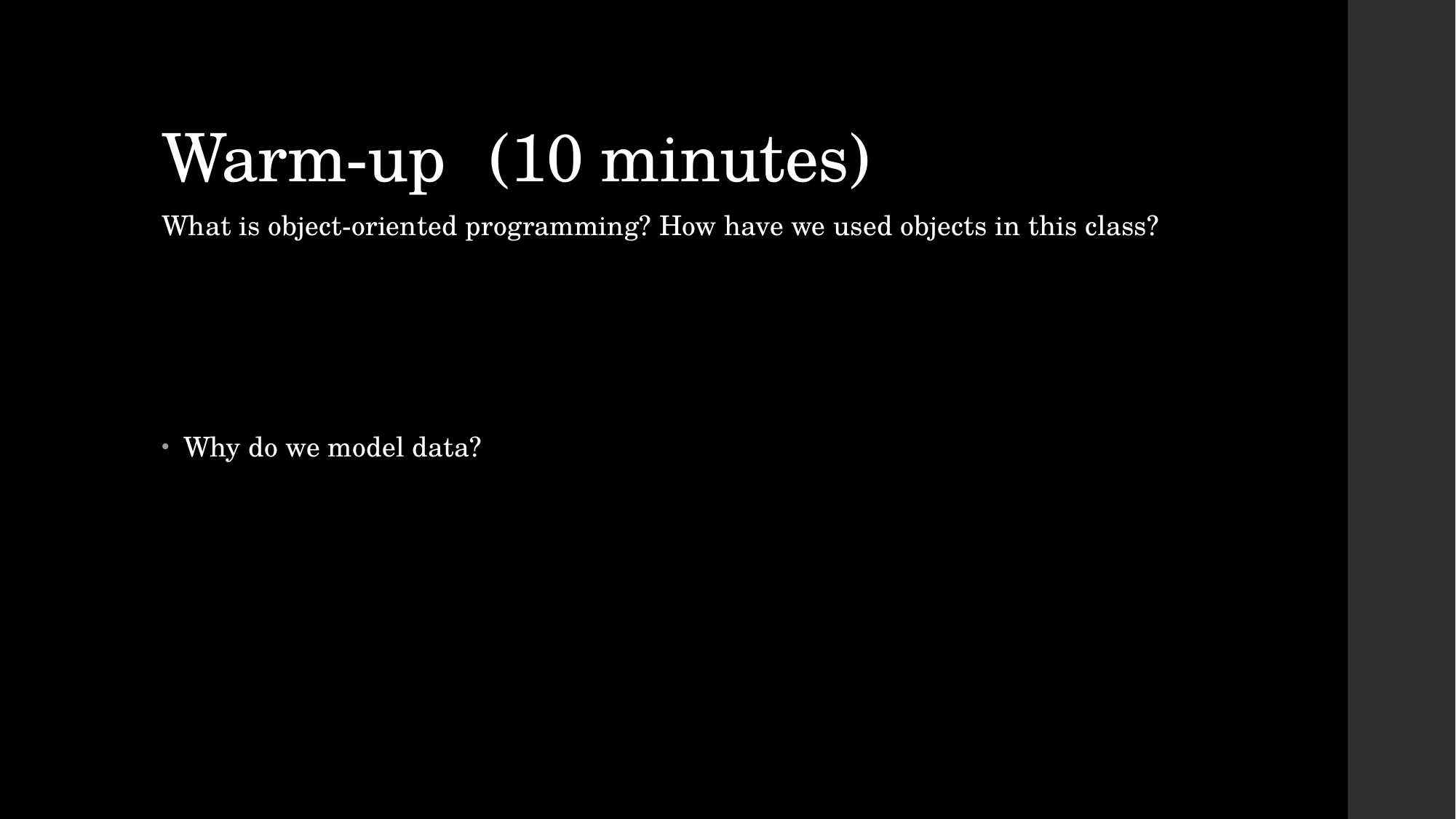

# Warm-up	(10 minutes)
What is object-oriented programming? How have we used objects in this class?

Why do we model data?